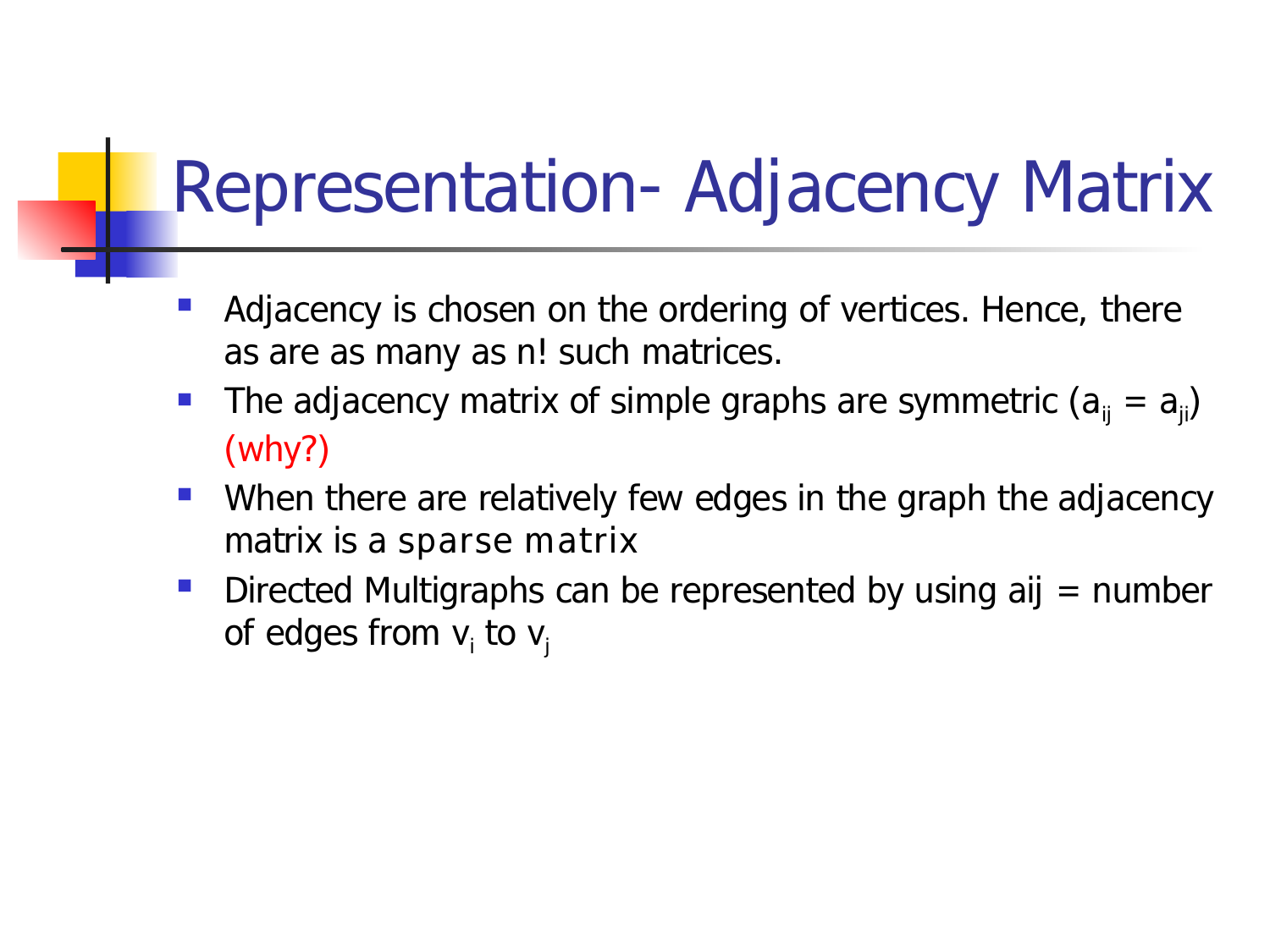

# Representation- Adjacency Matrix
Adjacency is chosen on the ordering of vertices. Hence, there as are as many as n! such matrices.
The adjacency matrix of simple graphs are symmetric (aij = aji) (why?)
When there are relatively few edges in the graph the adjacency matrix is a sparse matrix
Directed Multigraphs can be represented by using aij = number of edges from vi to vj